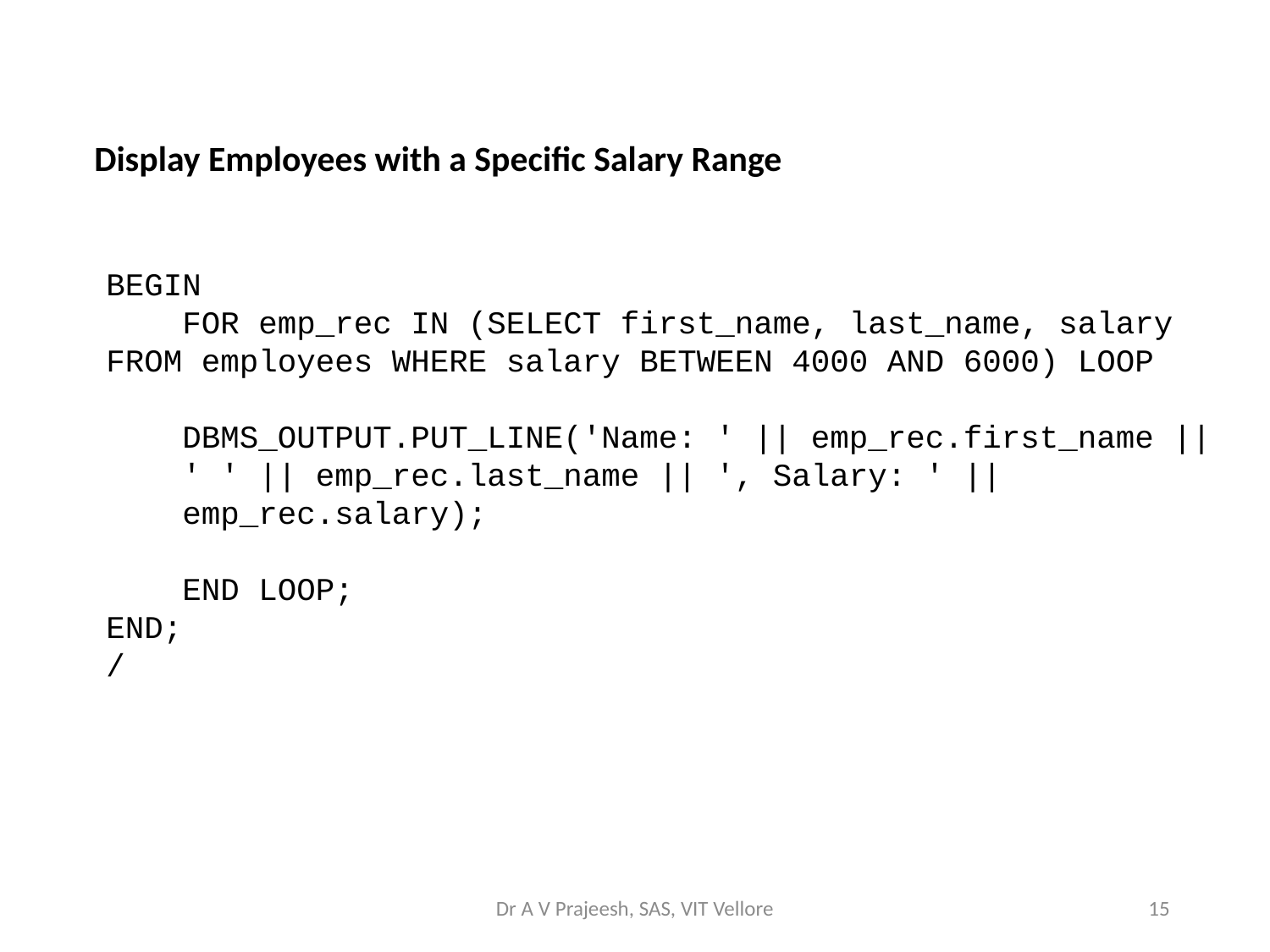

Display Employees with a Specific Salary Range
BEGIN
    FOR emp_rec IN (SELECT first_name, last_name, salary FROM employees WHERE salary BETWEEN 4000 AND 6000) LOOP

    DBMS_OUTPUT.PUT_LINE('Name: ' || emp_rec.first_name ||
    ' ' || emp_rec.last_name || ', Salary: ' ||
    emp_rec.salary);

    END LOOP;
END;
/
Dr A V Prajeesh, SAS, VIT Vellore
15